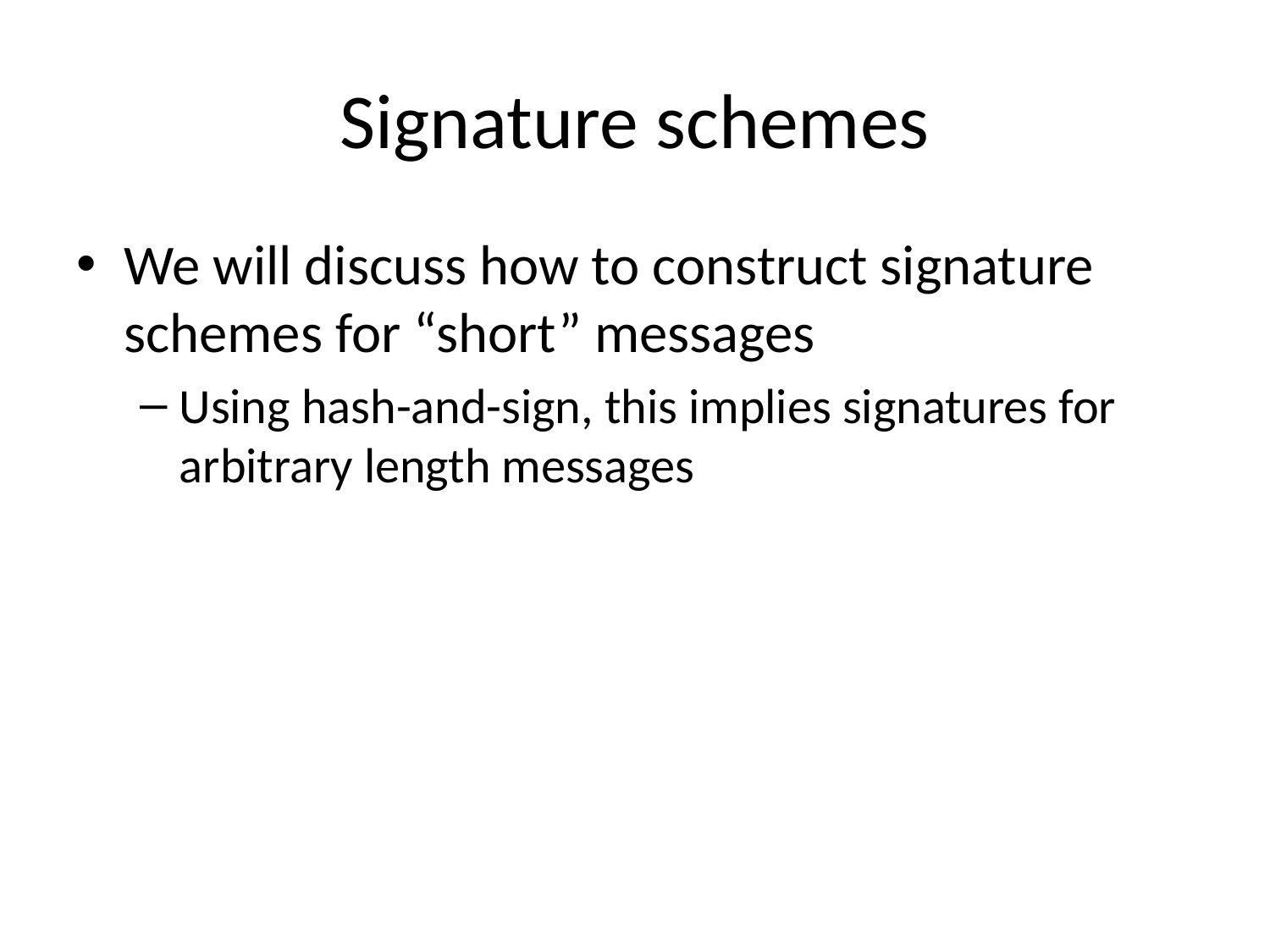

# Signature schemes
We will discuss how to construct signature schemes for “short” messages
Using hash-and-sign, this implies signatures for arbitrary length messages